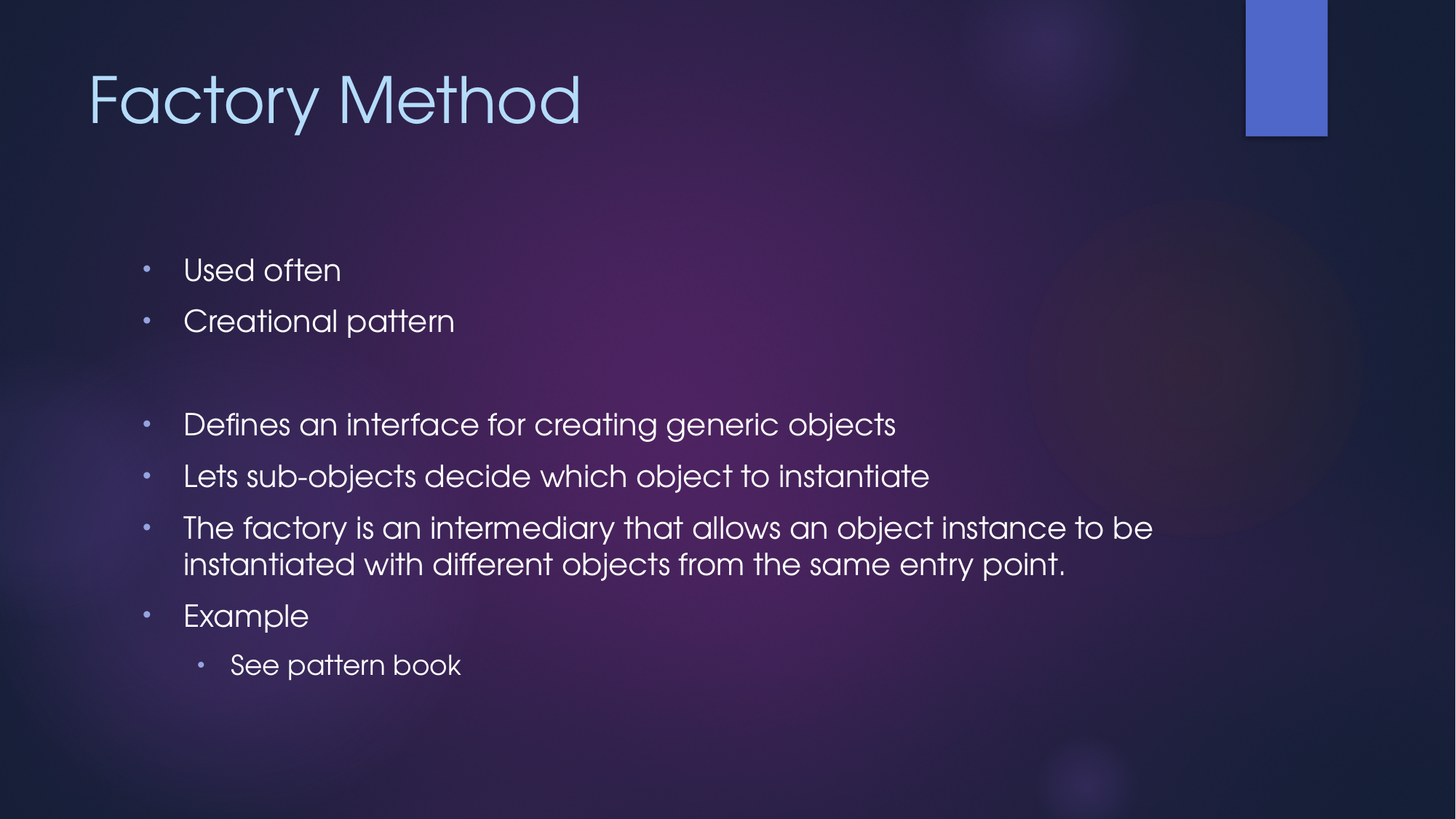

# Factory Method
Used often
Creational pattern

Defines an interface for creating generic objects
Lets sub-objects decide which object to instantiate
The factory is an intermediary that allows an object instance to be instantiated with different objects from the same entry point.
Example
See pattern book